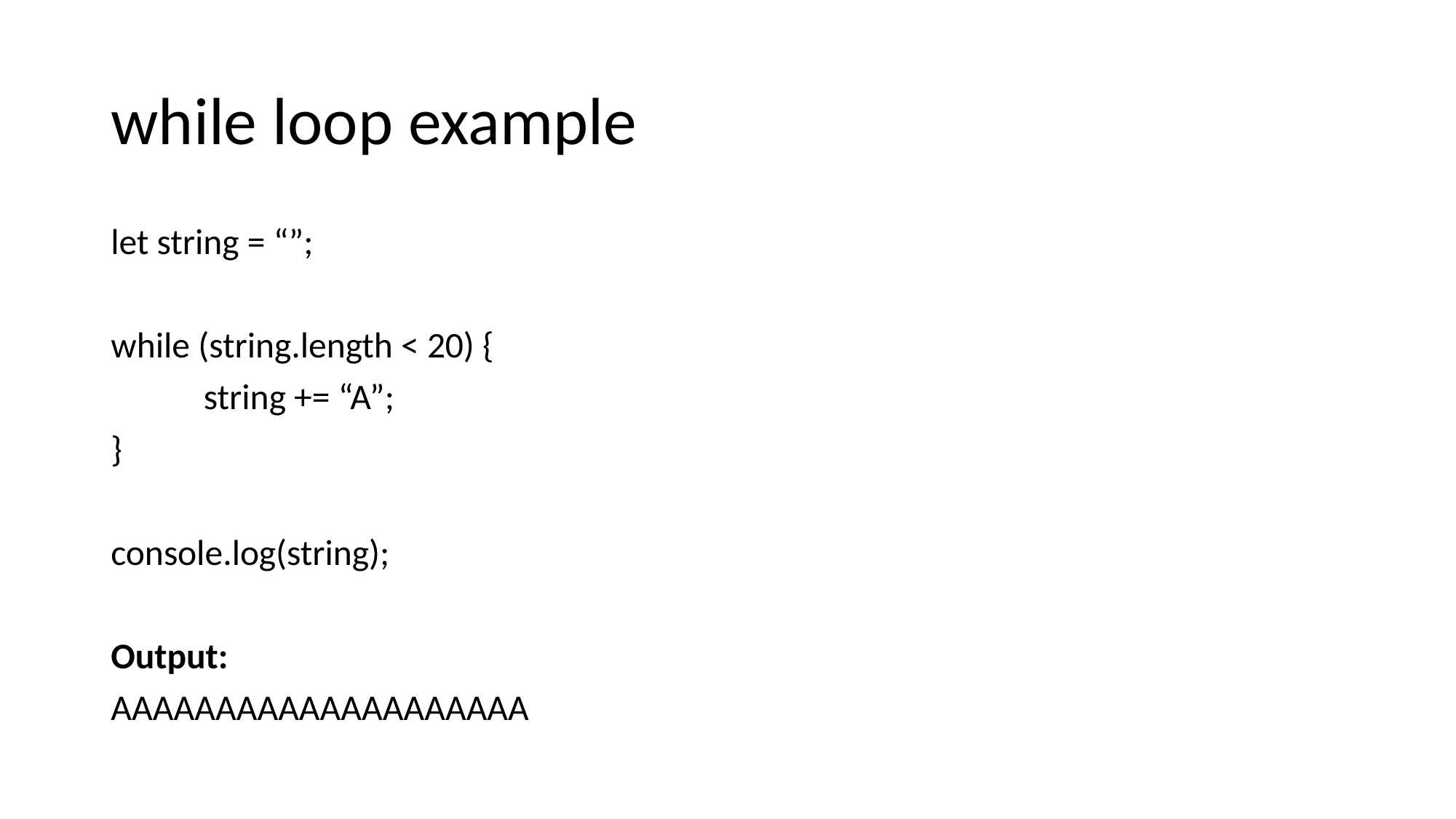

# while loop example
let string = “”;

while (string.length < 20) {
	string += “A”;
}

console.log(string);

Output:
AAAAAAAAAAAAAAAAAAAA